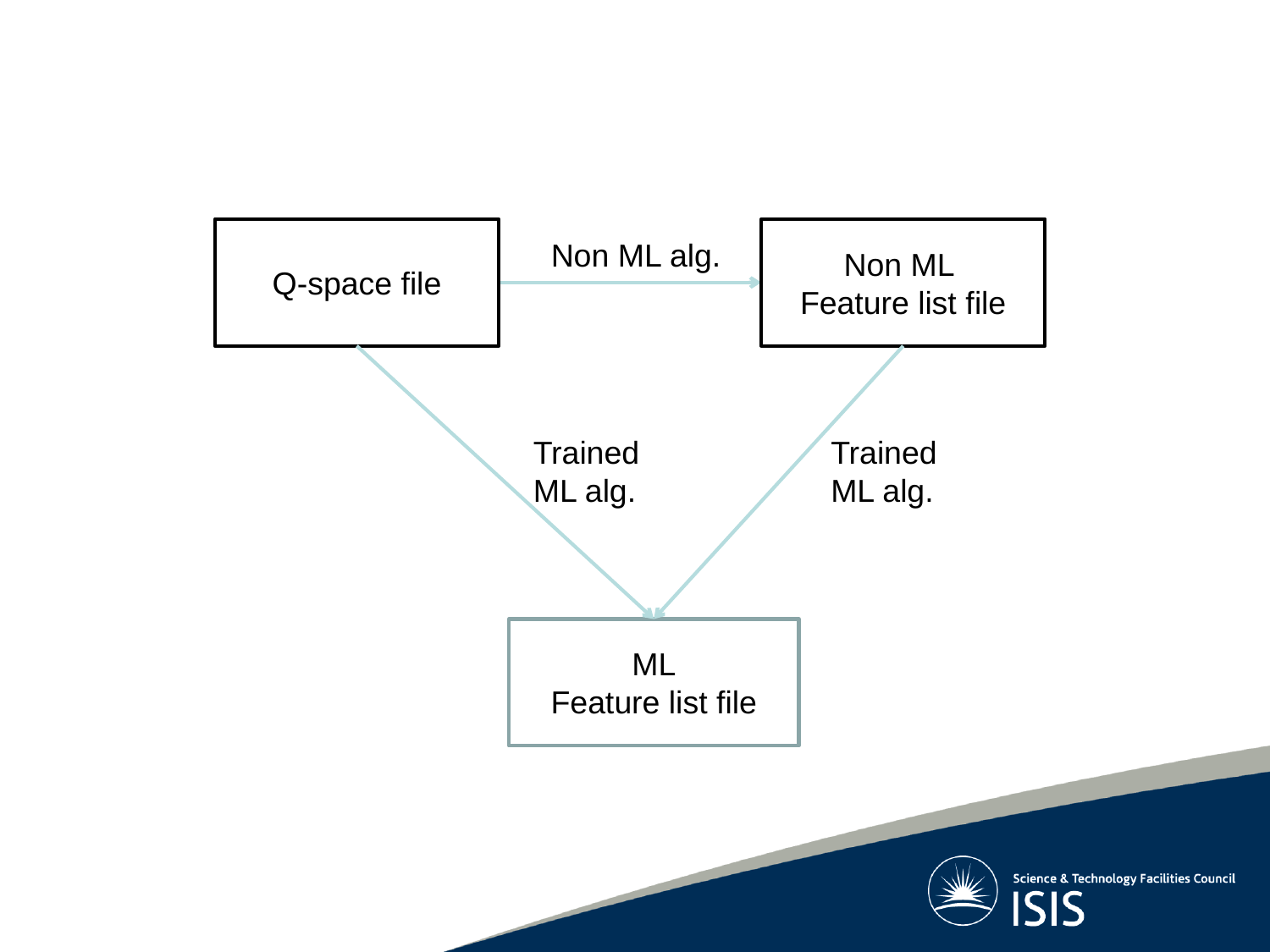

Q-space file
Non ML
Feature list file
Non ML alg.
Trained
ML alg.
Trained
ML alg.
ML
Feature list file